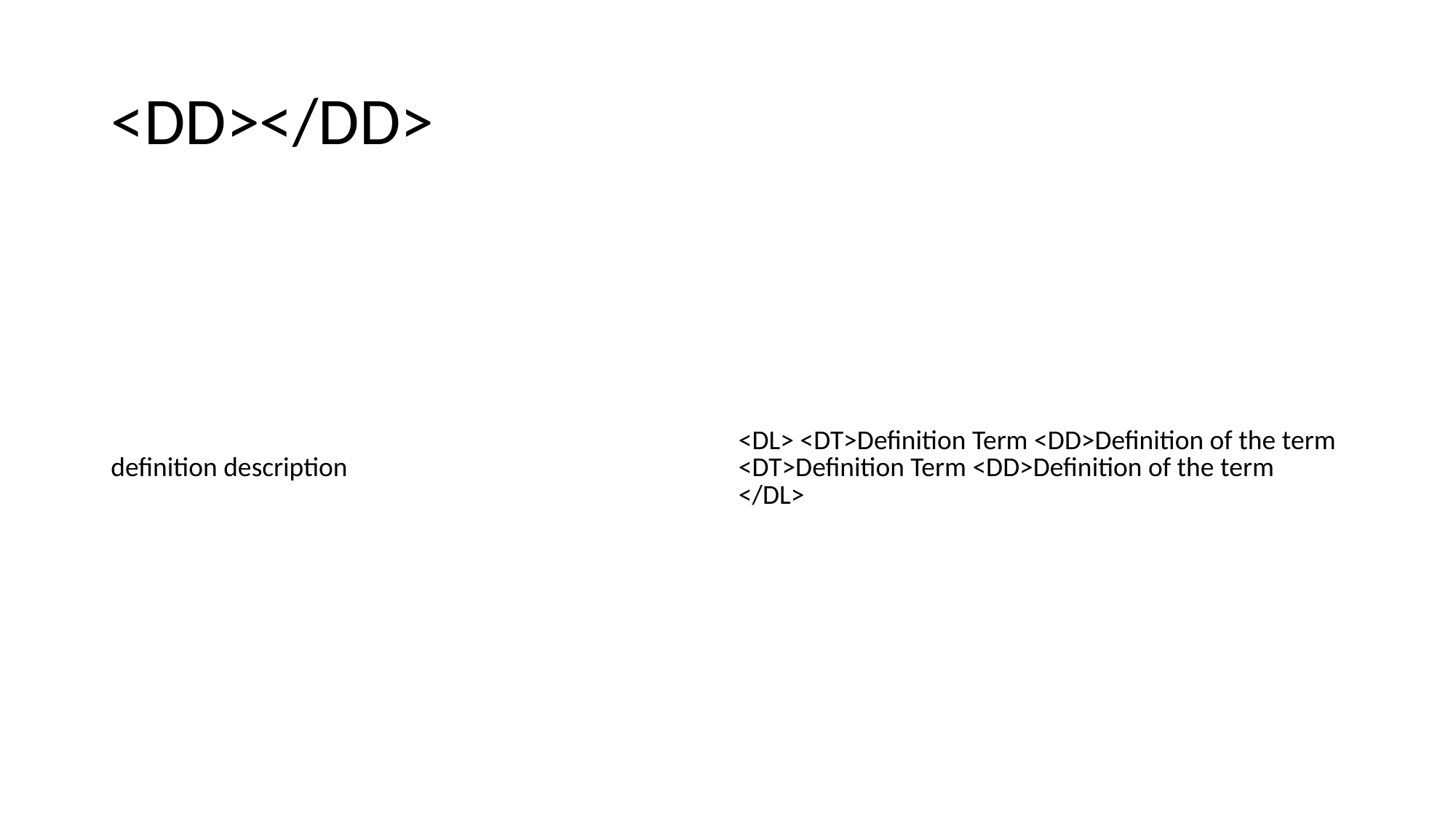

# <DD></DD>
| definition description | <DL> <DT>Definition Term <DD>Definition of the term <DT>Definition Term <DD>Definition of the term </DL> |
| --- | --- |